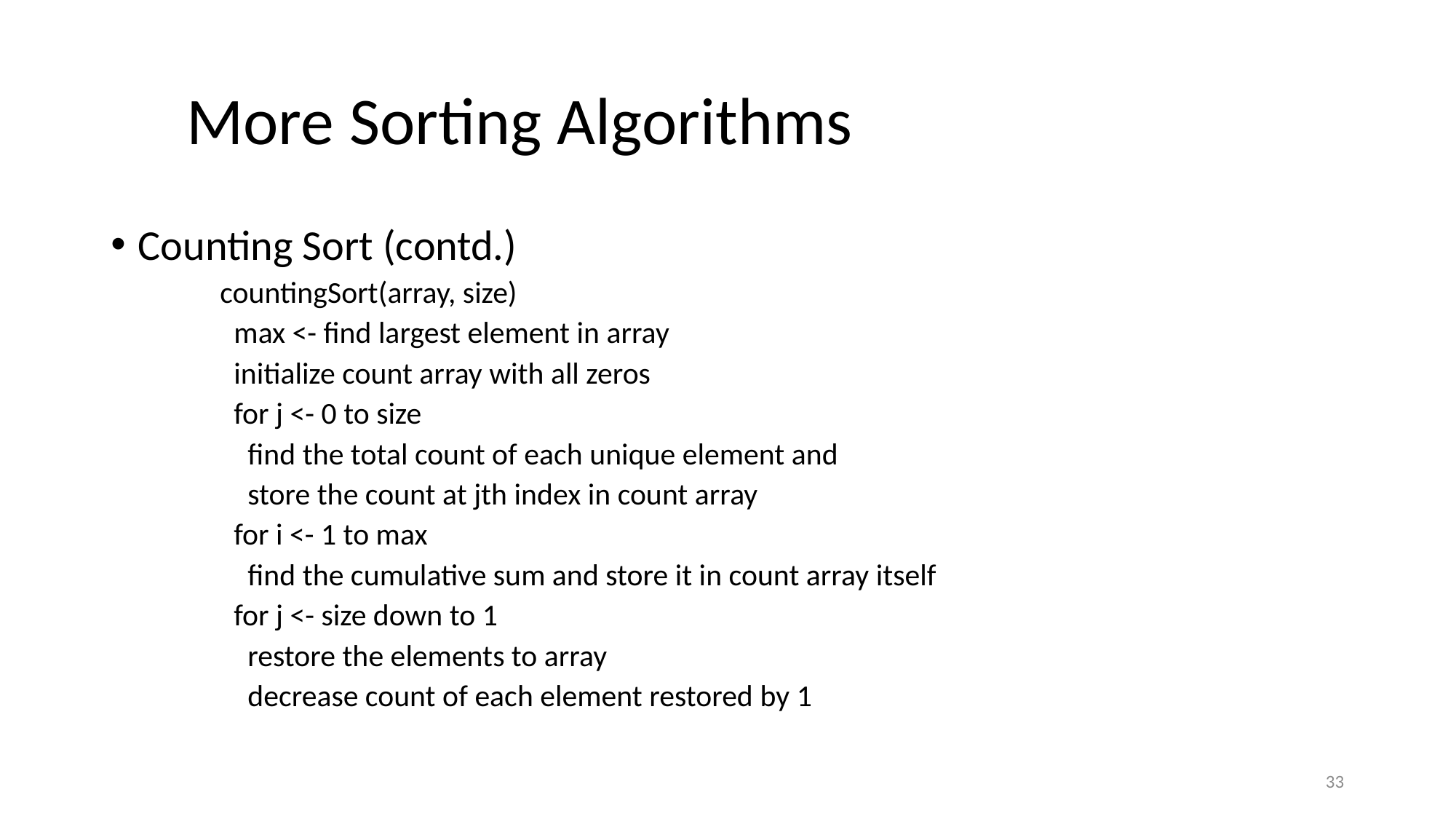

# More Sorting Algorithms
Counting Sort (contd.)
countingSort(array, size)
  max <- find largest element in array
  initialize count array with all zeros
  for j <- 0 to size
    find the total count of each unique element and
    store the count at jth index in count array
  for i <- 1 to max
    find the cumulative sum and store it in count array itself
  for j <- size down to 1
    restore the elements to array
    decrease count of each element restored by 1
33